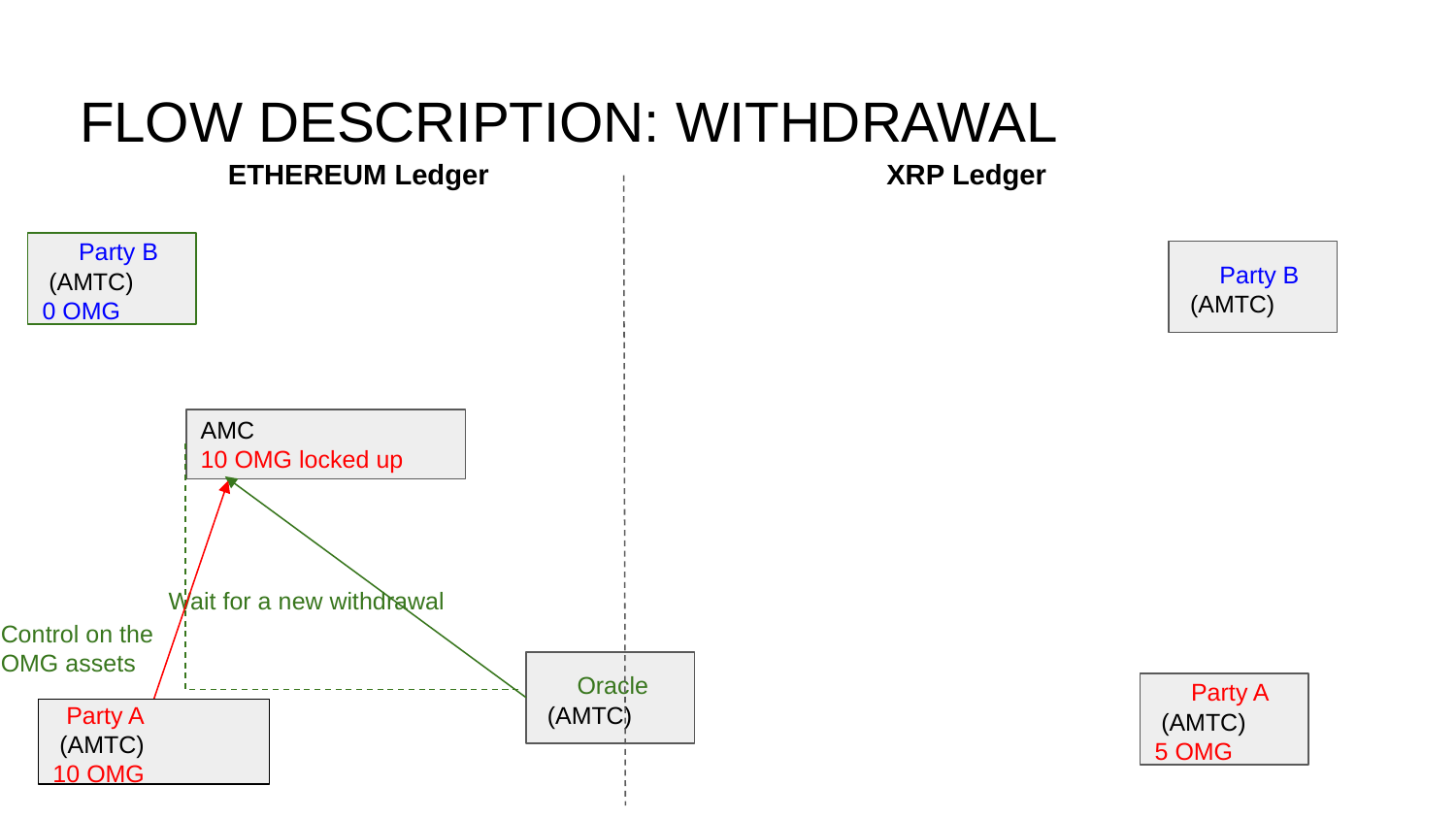

# FLOW DESCRIPTION: WITHDRAWAL
ETHEREUM Ledger
XRP Ledger

     Party B
 (AMTC)
0 OMG
     Party B
 (AMTC)
AMC
10 OMG locked up
Wait for a new withdrawal
Control on the OMG assets
     Oracle
 (AMTC)
     Party A
 (AMTC)
5 OMG

  Party A
 (AMTC)
10 OMG